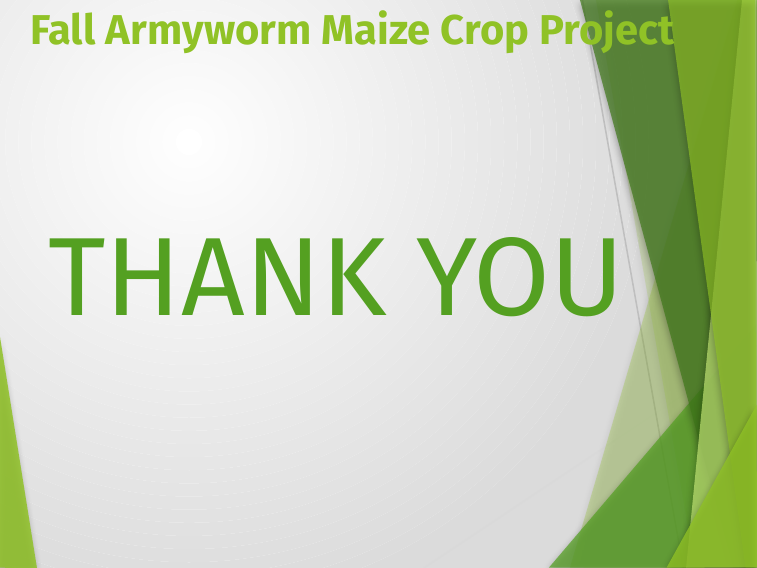

# Fall Armyworm Maize Crop Project
THANK YOU